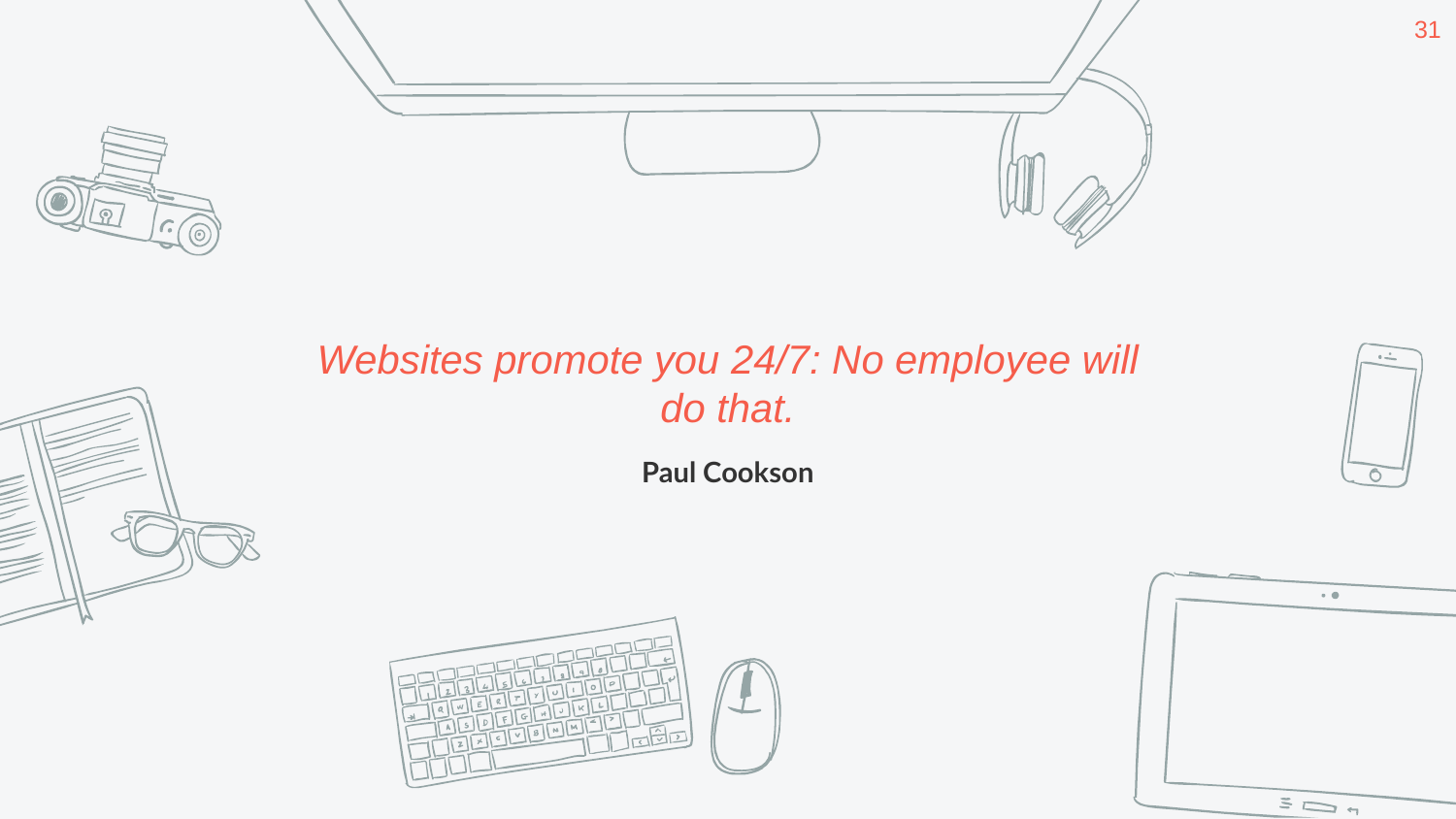

31
Websites promote you 24/7: No employee will do that.
Paul Cookson